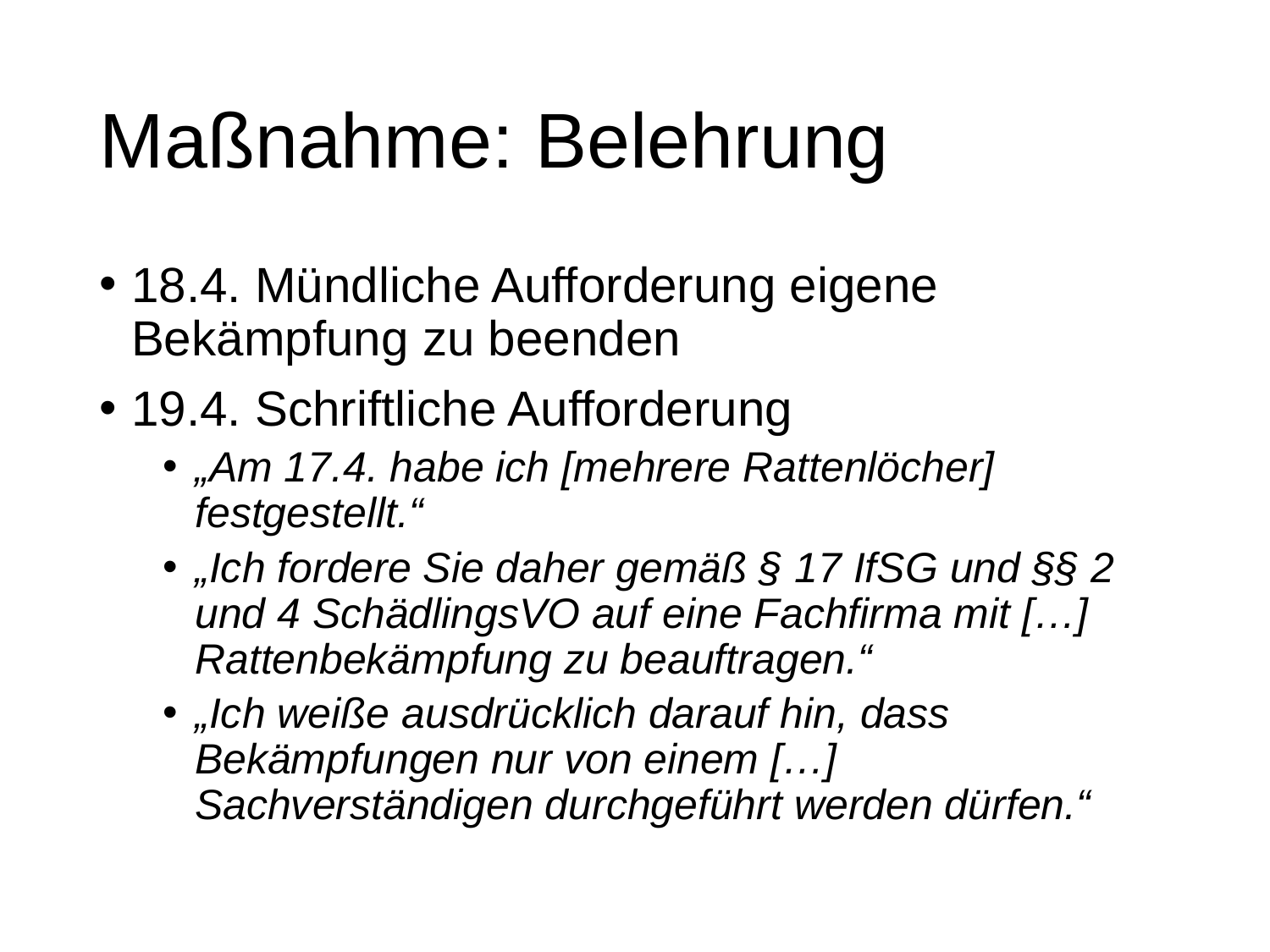

# Maßnahme: Belehrung
18.4. Mündliche Aufforderung eigene Bekämpfung zu beenden
19.4. Schriftliche Aufforderung
„Am 17.4. habe ich [mehrere Rattenlöcher] festgestellt.“
„Ich fordere Sie daher gemäß § 17 IfSG und §§ 2 und 4 SchädlingsVO auf eine Fachfirma mit […] Rattenbekämpfung zu beauftragen.“
„Ich weiße ausdrücklich darauf hin, dass Bekämpfungen nur von einem […] Sachverständigen durchgeführt werden dürfen.“